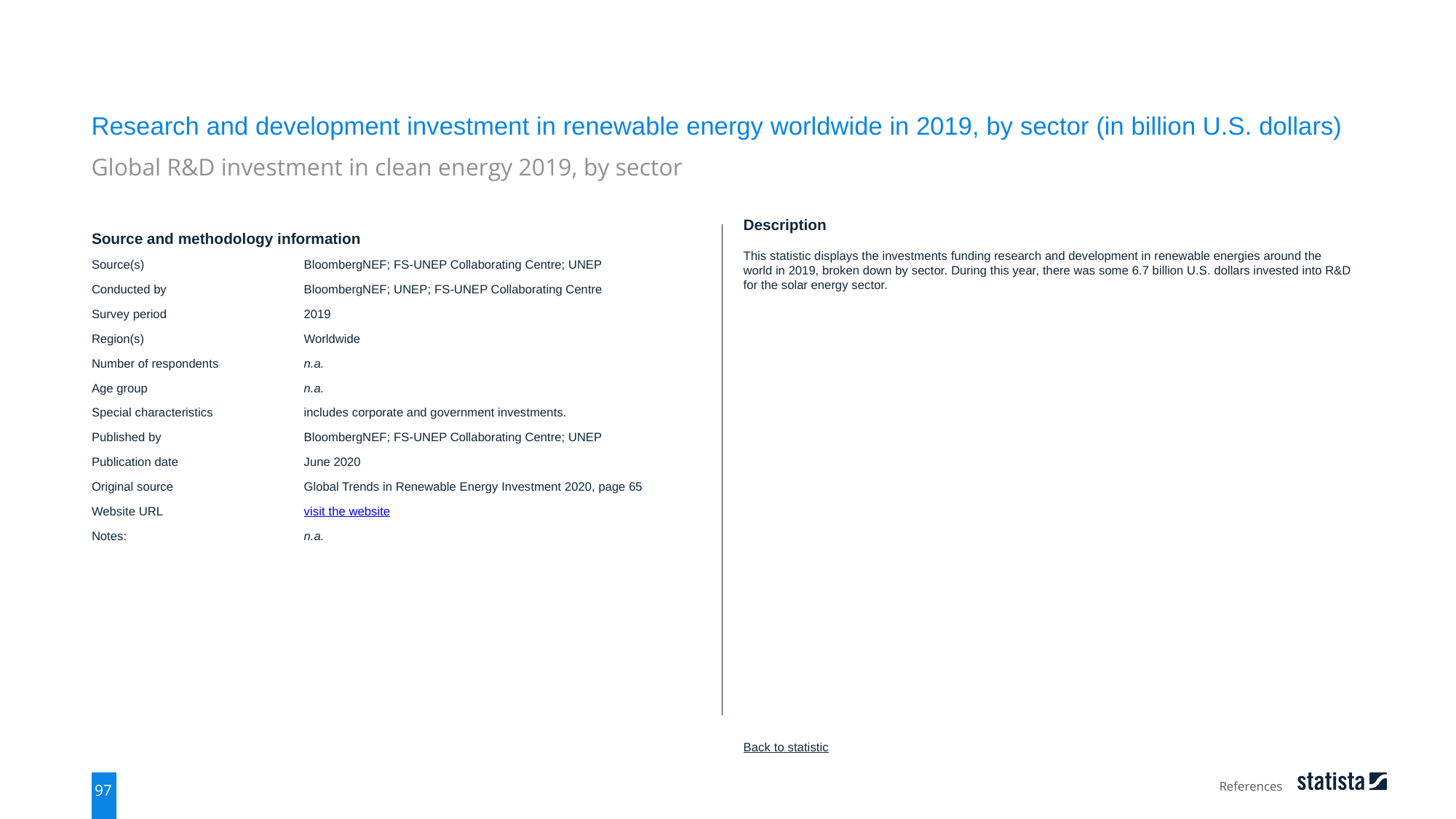

Research and development investment in renewable energy worldwide in 2019, by sector (in billion U.S. dollars)
Global R&D investment in clean energy 2019, by sector
| Source and methodology information |  |
| --- | --- |
| Source(s) | BloombergNEF; FS-UNEP Collaborating Centre; UNEP |
| Conducted by | BloombergNEF; UNEP; FS-UNEP Collaborating Centre |
| Survey period | 2019 |
| Region(s) | Worldwide |
| Number of respondents | n.a. |
| Age group | n.a. |
| Special characteristics | includes corporate and government investments. |
| Published by | BloombergNEF; FS-UNEP Collaborating Centre; UNEP |
| Publication date | June 2020 |
| Original source | Global Trends in Renewable Energy Investment 2020, page 65 |
| Website URL | visit the website |
| Notes: | n.a. |

Description

This statistic displays the investments funding research and development in renewable energies around the world in 2019, broken down by sector. During this year, there was some 6.7 billion U.S. dollars invested into R&D for the solar energy sector.
Back to statistic
References

97